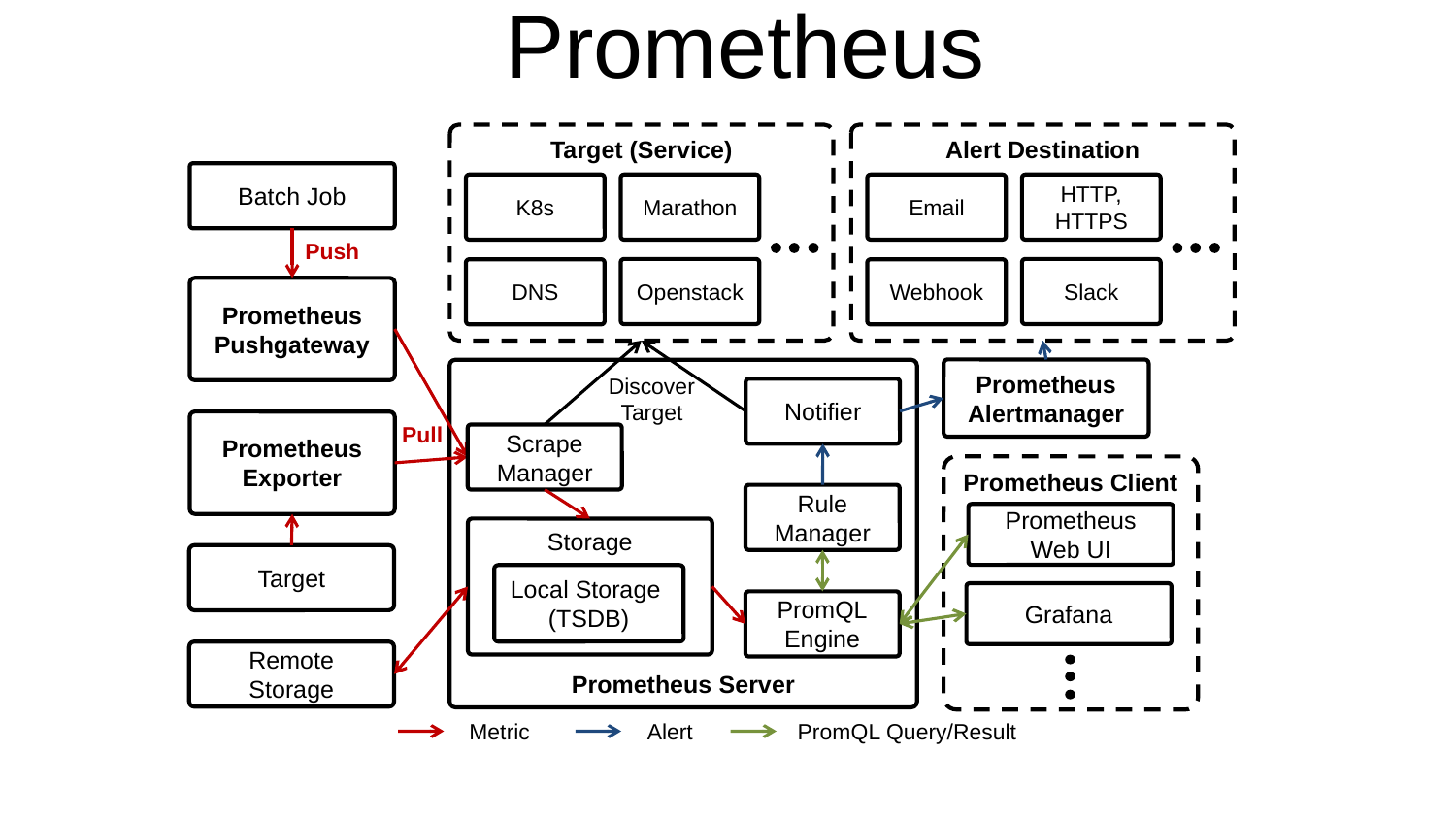

# Prometheus
Target (Service)
Alert Destination
Batch Job
K8s
Marathon
Email
HTTP, HTTPS
Push

Openstack
Slack
DNS
Webhook
Prometheus
Pushgateway
Prometheus
Alertmanager
Prometheus Server
Discover
Target
Notifier
Prometheus
Exporter
Pull
Scrape
Manager
Prometheus Client
Prometheus
Web UI
Grafana

Rule Manager
Storage
Target
Local Storage
(TSDB)
PromQL
Engine
Remote Storage
Metric
Alert
PromQL Query/Result